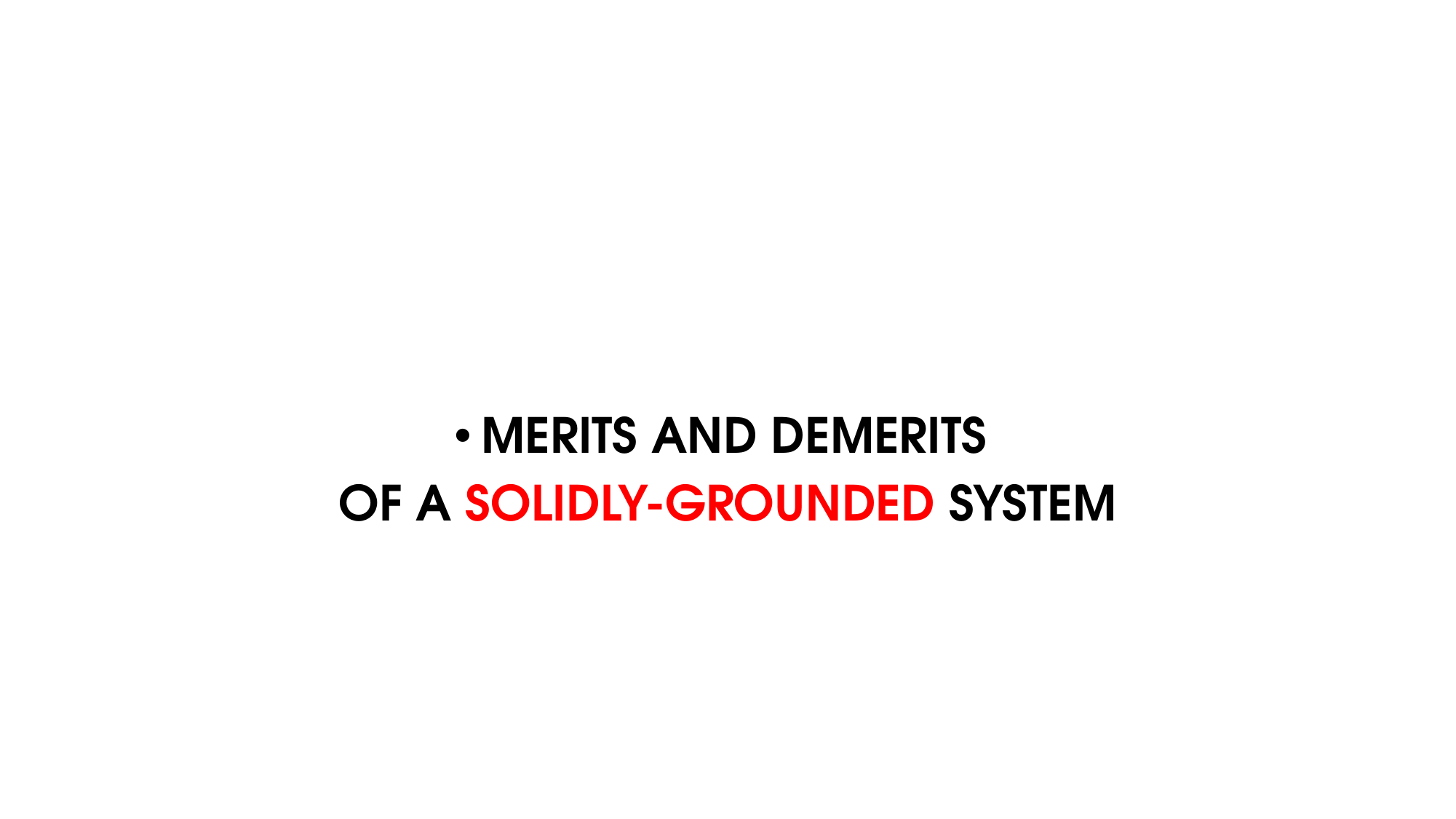

#

MERITS AND DEMERITS
OF A SOLIDLY-GROUNDED SYSTEM